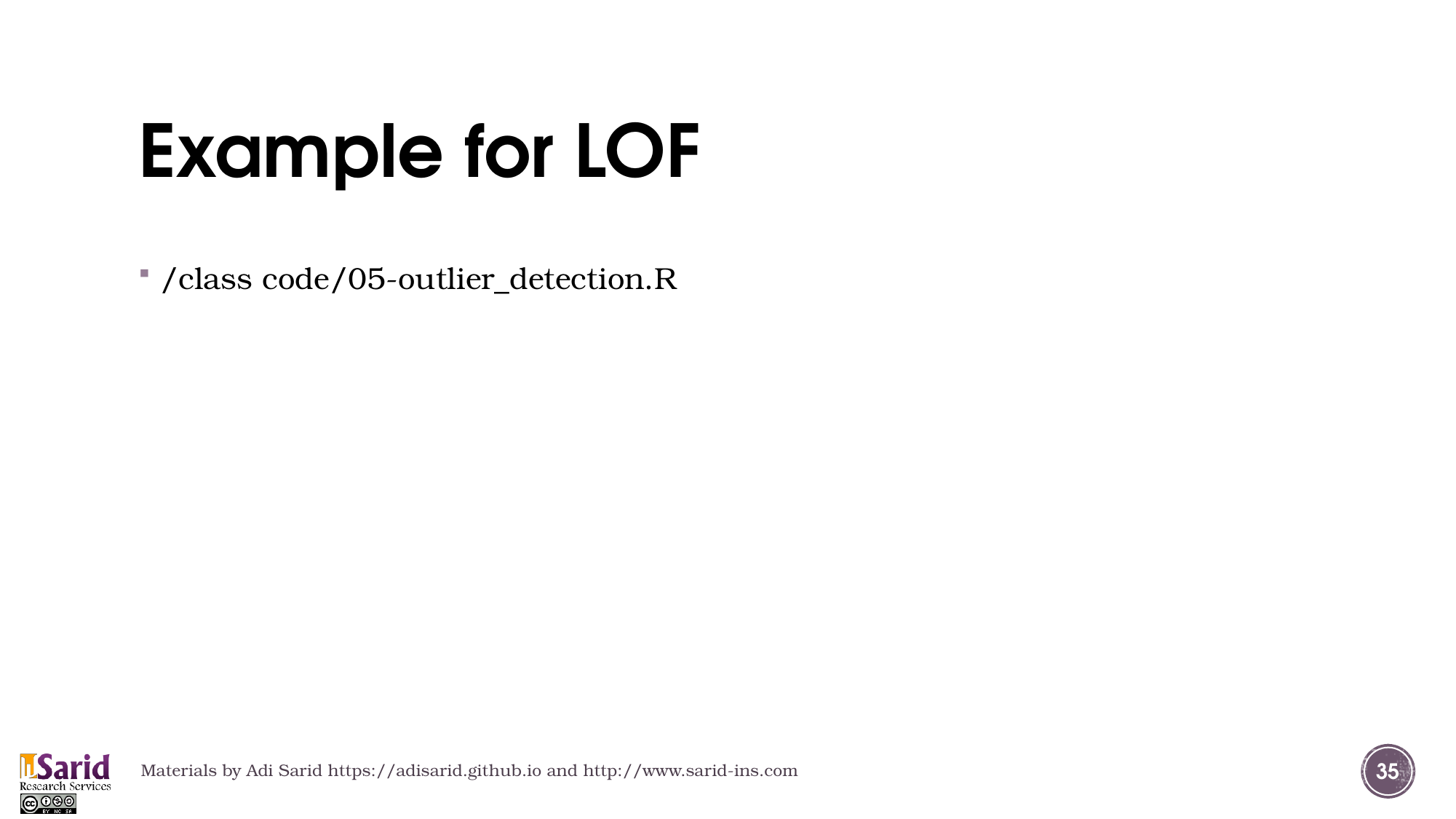

# Example for LOF
/class code/05-outlier_detection.R
Materials by Adi Sarid https://adisarid.github.io and http://www.sarid-ins.com
35